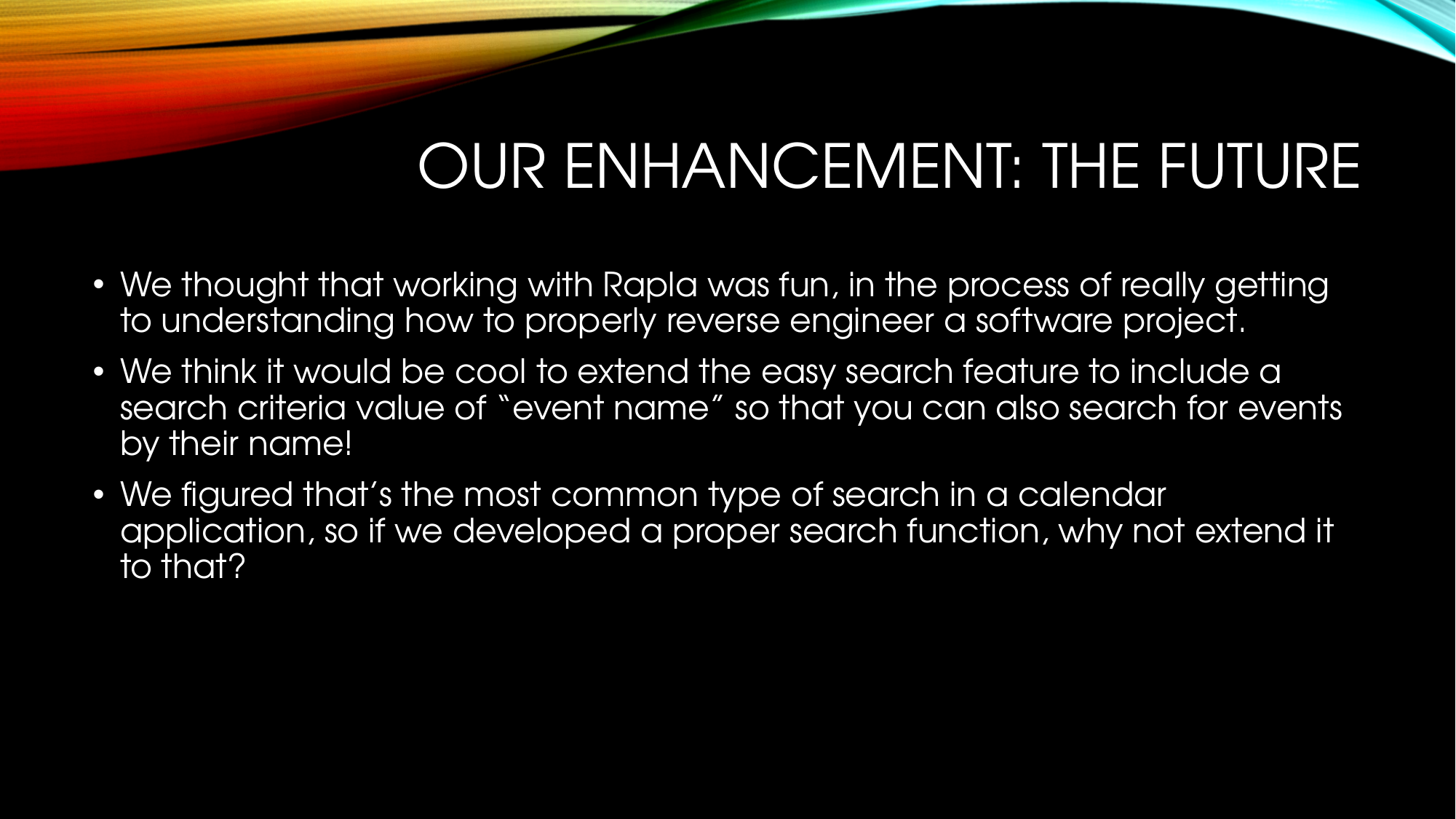

# Our Enhancement: The Future
We thought that working with Rapla was fun, in the process of really getting to understanding how to properly reverse engineer a software project.
We think it would be cool to extend the easy search feature to include a search criteria value of “event name” so that you can also search for events by their name!
We figured that’s the most common type of search in a calendar application, so if we developed a proper search function, why not extend it to that?